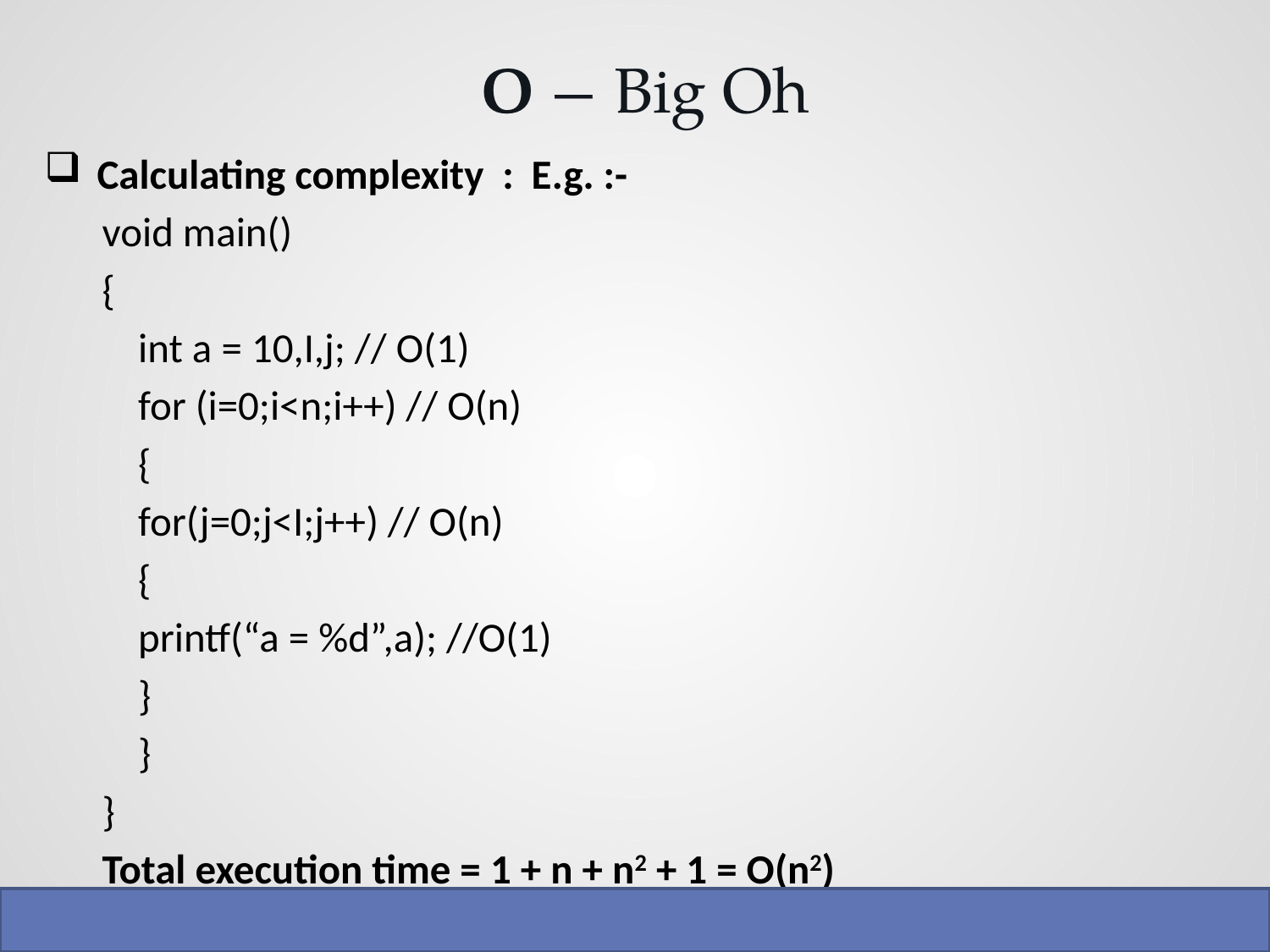

# O − Big Oh
 Calculating complexity  :  E.g. :-
void main()
{
	int a = 10,I,j; // O(1)
	for (i=0;i<n;i++) // O(n)
	{
		for(j=0;j<I;j++) // O(n)
		{
			printf(“a = %d”,a); //O(1)
		}
	}
}
Total execution time = 1 + n + n2 + 1 = O(n2)